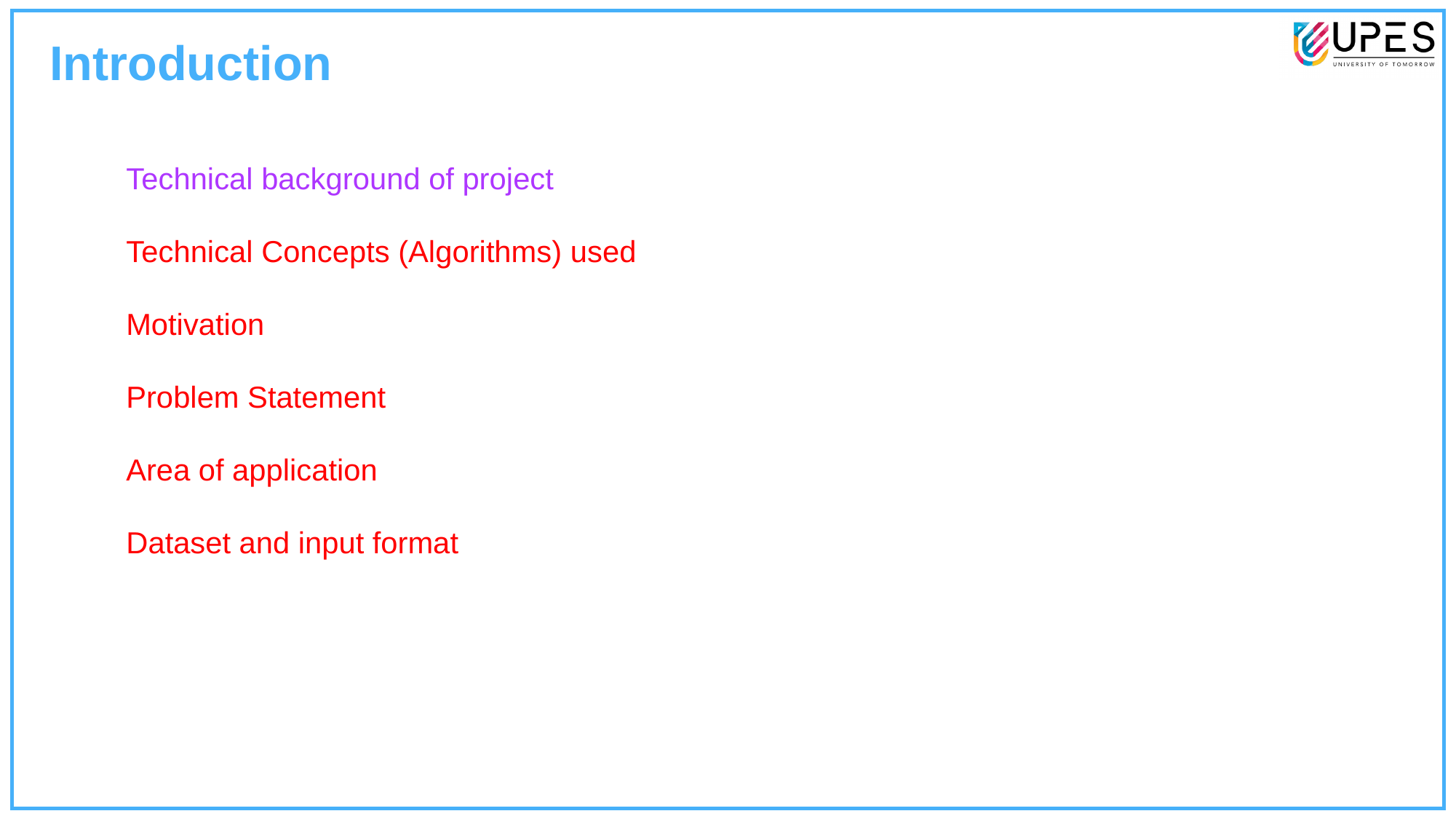

Introduction
Technical background of project

Technical Concepts (Algorithms) used

Motivation

Problem Statement

Area of application

Dataset and input format